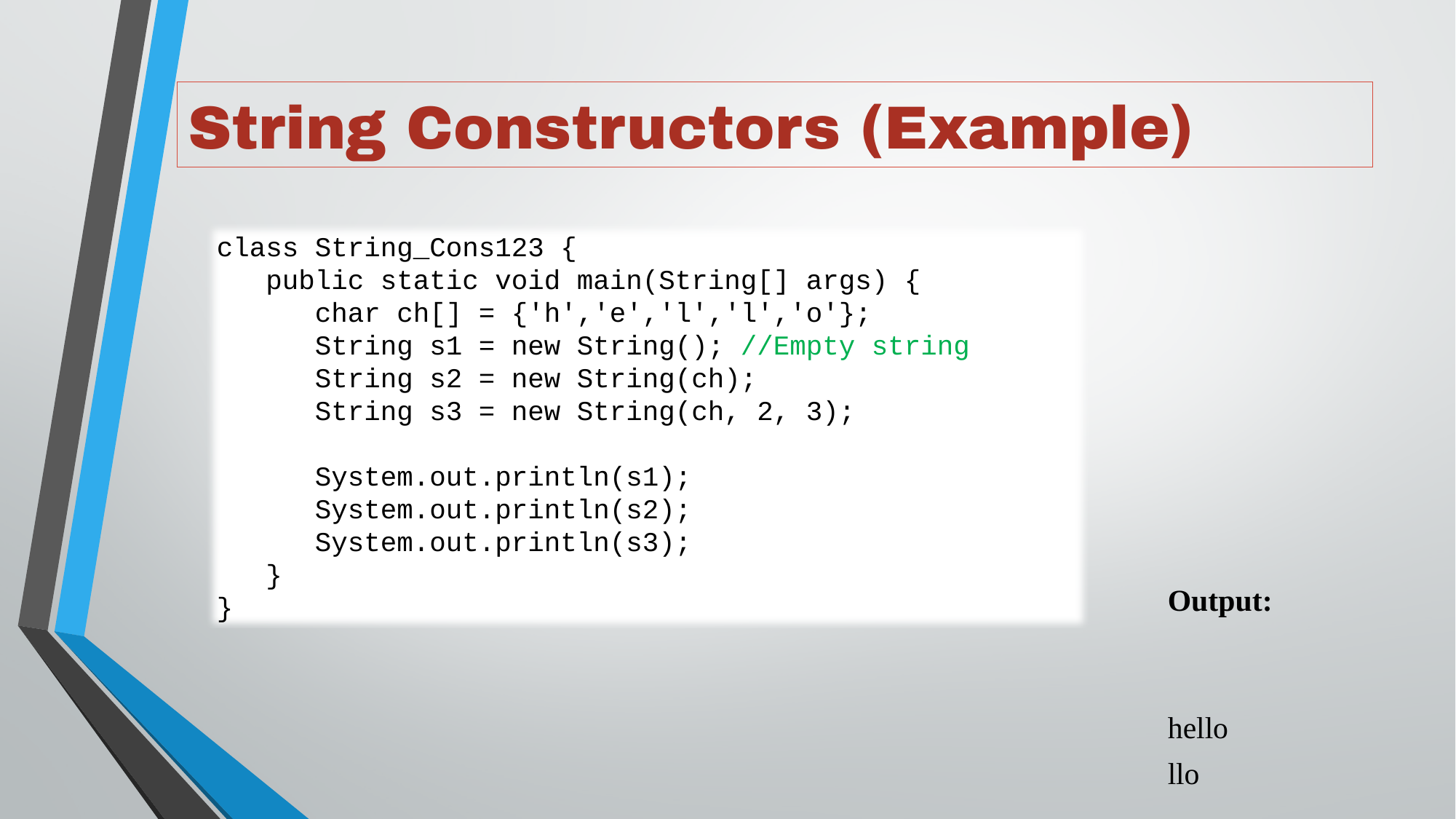

# String Constructors (Example)
class String_Cons123 {
   public static void main(String[] args) {
      char ch[] = {'h','e','l','l','o'};
      String s1 = new String(); //Empty string
      String s2 = new String(ch);
      String s3 = new String(ch, 2, 3);

      System.out.println(s1);
      System.out.println(s2);
      System.out.println(s3);
   }
}
Output:

hello
llo